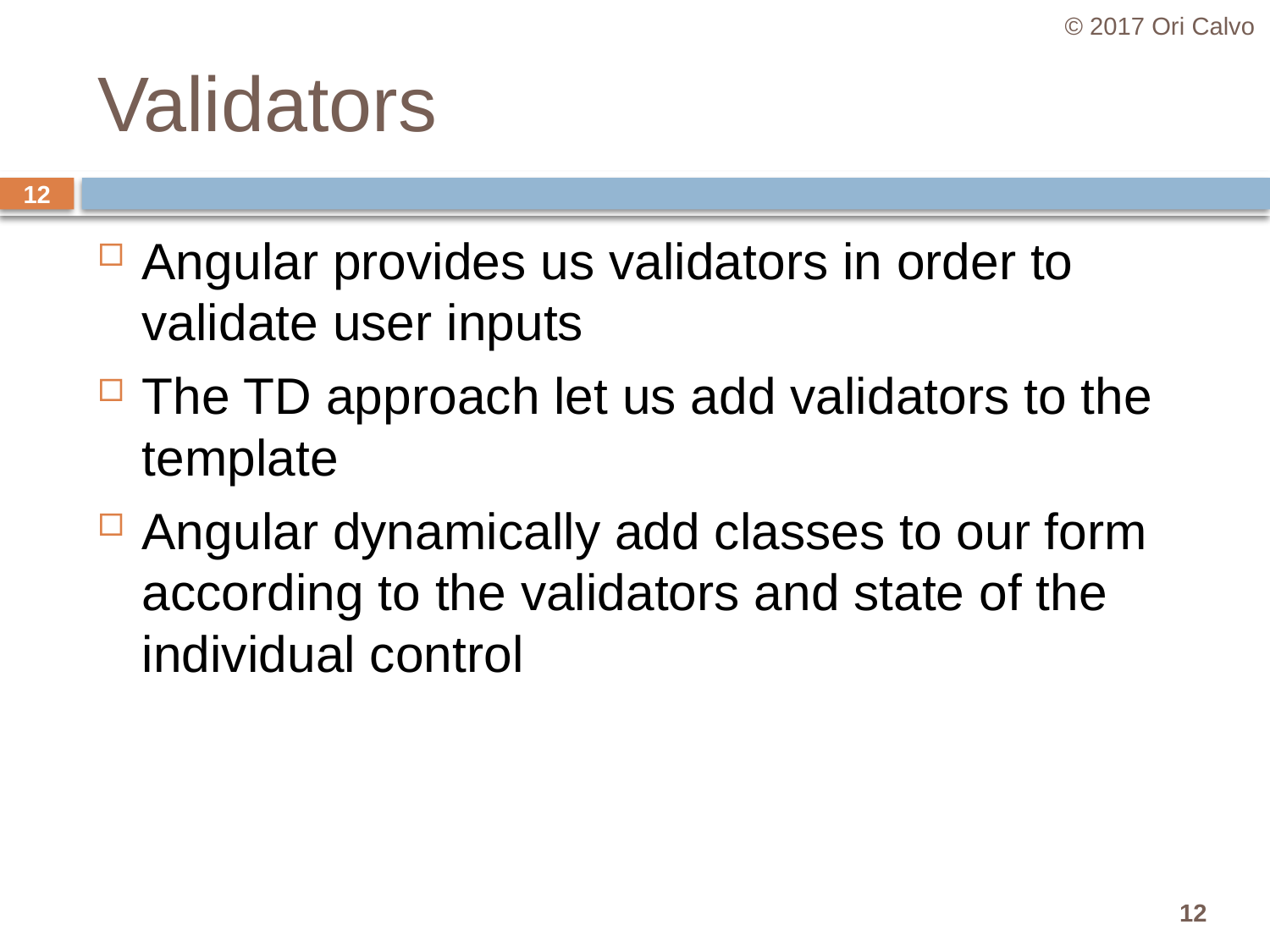

© 2017 Ori Calvo
# Validators
12
Angular provides us validators in order to validate user inputs
The TD approach let us add validators to the template
Angular dynamically add classes to our form according to the validators and state of the individual control